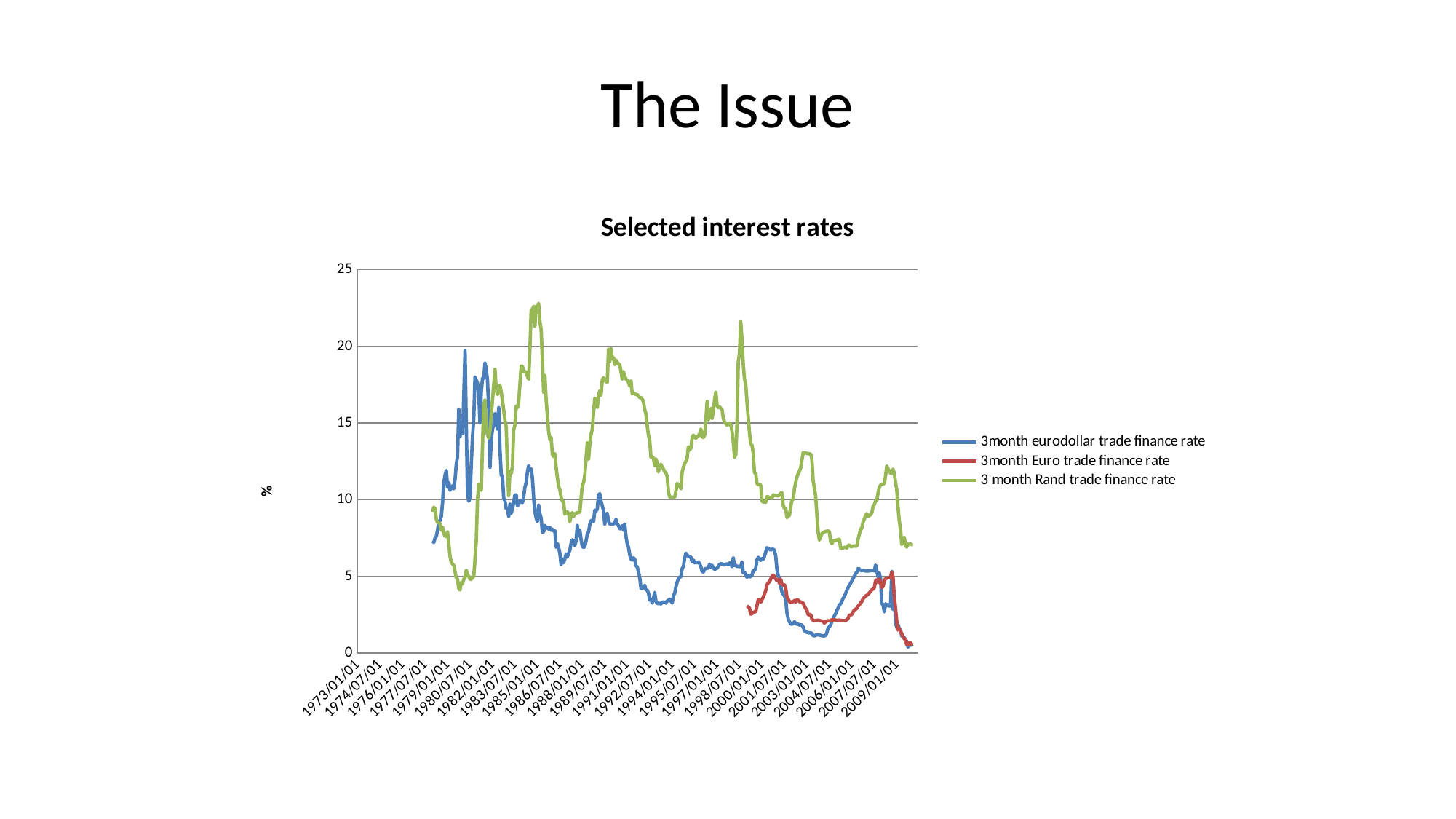

# The Issue

### Chart: Selected interest rates

| Category | 3month eurodollar trade finance rate | 3month Euro trade finance rate | 3 month Rand trade finance rate |
|---|---|---|---|
| 26665 | None | None | None |
| 26696 | None | None | None |
| 26724 | None | None | None |
| 26755 | None | None | None |
| 26785 | None | None | None |
| 26816 | None | None | None |
| 26846 | None | None | None |
| 26877 | None | None | None |
| 26908 | None | None | None |
| 26938 | None | None | None |
| 26969 | None | None | None |
| 26999 | None | None | None |
| 27030 | None | None | None |
| 27061 | None | None | None |
| 27089 | None | None | None |
| 27120 | None | None | None |
| 27150 | None | None | None |
| 27181 | None | None | None |
| 27211 | None | None | None |
| 27242 | None | None | None |
| 27273 | None | None | None |
| 27303 | None | None | None |
| 27334 | None | None | None |
| 27364 | None | None | None |
| 27395 | None | None | None |
| 27426 | None | None | None |
| 27454 | None | None | None |
| 27485 | None | None | None |
| 27515 | None | None | None |
| 27546 | None | None | None |
| 27576 | None | None | None |
| 27607 | None | None | None |
| 27638 | None | None | None |
| 27668 | None | None | None |
| 27699 | None | None | None |
| 27729 | None | None | None |
| 27760 | None | None | None |
| 27791 | None | None | None |
| 27820 | None | None | None |
| 27851 | None | None | None |
| 27881 | None | None | None |
| 27912 | None | None | None |
| 27942 | None | None | None |
| 27973 | None | None | None |
| 28004 | None | None | None |
| 28034 | None | None | None |
| 28065 | None | None | None |
| 28095 | None | None | None |
| 28126 | None | None | None |
| 28157 | None | None | None |
| 28185 | None | None | None |
| 28216 | None | None | None |
| 28246 | None | None | None |
| 28277 | None | None | None |
| 28307 | None | None | None |
| 28338 | None | None | None |
| 28369 | None | None | None |
| 28399 | None | None | None |
| 28430 | None | None | None |
| 28460 | None | None | None |
| 28491 | 7.3 | None | 9.2 |
| 28522 | 7.2 | None | 9.5 |
| 28550 | 7.5 | None | 9.4 |
| 28581 | 7.6 | None | 8.7 |
| 28611 | 8.0 | None | 8.5 |
| 28642 | 8.6 | None | 8.5 |
| 28672 | 8.6 | None | 8.4 |
| 28703 | 8.9 | None | 8.0 |
| 28734 | 9.8 | None | 8.2 |
| 28764 | 11.1 | None | 7.8 |
| 28795 | 11.6 | None | 7.6 |
| 28825 | 11.9 | None | 7.6 |
| 28856 | 10.8 | None | 7.9 |
| 28887 | 11.1 | None | 7.1 |
| 28915 | 10.6 | None | 6.3 |
| 28946 | 10.8 | None | 5.9 |
| 28976 | 10.9 | None | 5.8 |
| 29007 | 10.7 | None | 5.7 |
| 29037 | 11.3 | None | 5.3 |
| 29068 | 12.3 | None | 4.9 |
| 29099 | 12.8 | None | 4.8 |
| 29129 | 15.9 | None | 4.2 |
| 29160 | 14.1 | None | 4.1 |
| 29190 | 14.9 | None | 4.6 |
| 29221 | 14.3 | None | 4.5 |
| 29252 | 16.8 | None | 4.8 |
| 29281 | 19.7 | None | 4.9 |
| 29312 | 14.9 | None | 5.4 |
| 29342 | 10.3 | None | 5.1 |
| 29373 | 9.9 | None | 5.0 |
| 29403 | 10.1 | None | 4.8 |
| 29434 | 12.3 | None | 4.8 |
| 29465 | 14.1 | None | 4.9 |
| 29495 | 15.3 | None | 5.0 |
| 29526 | 18.0 | None | 6.1 |
| 29556 | 17.8 | None | 7.3 |
| 29587 | 17.6 | None | 10.0 |
| 29618 | 16.9 | None | 11.0 |
| 29646 | 15.0 | None | 10.75 |
| 29677 | 17.0 | None | 10.6 |
| 29707 | 17.9 | None | 13.5 |
| 29738 | 17.9 | None | 16.25 |
| 29768 | 18.9 | None | 16.5 |
| 29799 | 18.5 | None | 14.5 |
| 29830 | 17.8 | None | 14.25 |
| 29860 | 15.9 | None | 14.0 |
| 29891 | 12.1 | None | 14.5 |
| 29921 | 13.9 | None | 15.5 |
| 29952 | 14.6 | None | 16.5 |
| 29983 | 14.9 | None | 17.5 |
| 30011 | 15.6 | None | 18.5 |
| 30042 | 15.0 | None | 17.15 |
| 30072 | 14.6 | None | 16.85 |
| 30103 | 16.0 | None | 17.3 |
| 30133 | 13.3 | None | 17.45 |
| 30164 | 11.6 | None | 17.0 |
| 30195 | 11.5 | None | 16.45 |
| 30225 | 10.1 | None | 15.85 |
| 30256 | 9.9 | None | 15.15 |
| 30286 | 9.4 | None | 14.75 |
| 30317 | 9.4 | None | 12.15 |
| 30348 | 8.9 | None | 10.25 |
| 30376 | 9.7 | None | 11.85 |
| 30407 | 9.1 | None | 11.7 |
| 30437 | 9.4 | None | 12.15 |
| 30468 | 9.8 | None | 14.55 |
| 30498 | 10.3 | None | 14.85 |
| 30529 | 10.3 | None | 16.1 |
| 30560 | 9.6 | None | 16.0 |
| 30590 | 9.7 | None | 16.35 |
| 30621 | 9.9 | None | 17.55 |
| 30651 | 9.9 | None | 18.7 |
| 30682 | 9.8 | None | 18.7 |
| 30713 | 10.2 | None | 18.35 |
| 30742 | 10.8 | None | 18.35 |
| 30773 | 11.1 | None | 18.3 |
| 30803 | 11.8 | None | 18.05 |
| 30834 | 12.2 | None | 17.85 |
| 30864 | 11.9 | None | 19.85 |
| 30895 | 12.0 | None | 22.35 |
| 30926 | 11.4 | None | 22.4 |
| 30956 | 10.1 | None | 22.6 |
| 30987 | 9.2 | None | 21.3 |
| 31017 | 8.8 | None | 22.6 |
| 31048 | 8.56 | None | 22.6 |
| 31079 | 9.63 | None | 22.8 |
| 31107 | 9.07 | None | 21.6 |
| 31138 | 8.81 | None | 21.1 |
| 31168 | 7.88 | None | 19.2 |
| 31199 | 7.88 | None | 17.0 |
| 31229 | 8.31 | None | 18.1 |
| 31260 | 8.13 | None | 16.55 |
| 31291 | 8.19 | None | 15.5 |
| 31321 | 8.07 | None | 14.45 |
| 31352 | 8.19 | None | 13.9 |
| 31382 | 8.0 | None | 14.05 |
| 31413 | 8.07 | None | 12.95 |
| 31444 | 7.94 | None | 12.8 |
| 31472 | 7.96 | None | 13.0 |
| 31503 | 6.88 | None | 12.1 |
| 31533 | 7.13 | None | 11.45 |
| 31564 | 6.88 | None | 10.85 |
| 31594 | 6.5 | None | 10.65 |
| 31625 | 5.75 | None | 10.15 |
| 31656 | 6.13 | None | 9.9 |
| 31686 | 5.88 | None | 9.85 |
| 31717 | 6.13 | None | 9.05 |
| 31747 | 6.44 | None | 9.15 |
| 31778 | 6.25 | None | 9.2 |
| 31809 | 6.5 | None | 9.1 |
| 31837 | 6.69 | None | 8.55 |
| 31868 | 7.13 | None | 9.0 |
| 31898 | 7.38 | None | 9.15 |
| 31929 | 7.19 | None | 8.9 |
| 31959 | 7.0 | None | 9.05 |
| 31990 | 7.31 | None | 9.1 |
| 32021 | 8.31 | None | 9.15 |
| 32051 | 7.63 | None | 9.15 |
| 32082 | 8.0 | None | 9.2 |
| 32112 | 7.38 | None | 10.1 |
| 32143 | 6.94 | None | 10.9 |
| 32174 | 6.88 | None | 11.1 |
| 32203 | 6.94 | None | 11.6 |
| 32234 | 7.31 | None | 12.7 |
| 32264 | 7.75 | None | 13.7 |
| 32295 | 7.88 | None | 12.65 |
| 32325 | 8.38 | None | 13.6 |
| 32356 | 8.63 | None | 14.25 |
| 32387 | 8.63 | None | 14.6 |
| 32417 | 8.56 | None | 15.65 |
| 32448 | 9.31 | None | 16.6 |
| 32478 | 9.25 | None | 16.2 |
| 32509 | 9.38 | None | 16.0 |
| 32540 | 10.31 | None | 16.8 |
| 32568 | 10.38 | None | 17.1 |
| 32599 | 9.88 | None | 16.8 |
| 32629 | 9.6 | None | 17.8 |
| 32660 | 9.3 | None | 17.95 |
| 32690 | 8.4 | None | 17.8 |
| 32721 | 9.0 | None | 17.7 |
| 32752 | 9.1 | None | 17.65 |
| 32782 | 8.6 | None | 19.8 |
| 32813 | 8.4 | None | 19.0 |
| 32843 | 8.4 | None | 19.85 |
| 32874 | 8.4 | None | 19.2 |
| 32905 | 8.4 | None | 19.25 |
| 32933 | 8.5 | None | 18.8 |
| 32964 | 8.7 | None | 19.1 |
| 32994 | 8.4 | None | 18.95 |
| 33025 | 8.3 | None | 18.85 |
| 33055 | 8.1 | None | 18.8 |
| 33086 | 8.1 | None | 18.35 |
| 33117 | 8.3 | None | 17.85 |
| 33147 | 8.0 | None | 18.35 |
| 33178 | 8.4 | None | 18.05 |
| 33208 | 7.6 | None | 17.85 |
| 33239 | 7.1 | None | 17.8 |
| 33270 | 6.9 | None | 17.65 |
| 33298 | 6.4 | None | 17.4 |
| 33329 | 6.1 | None | 17.75 |
| 33359 | 6.06 | None | 16.9 |
| 33390 | 6.2 | None | 16.95 |
| 33420 | 6.1 | None | 16.9 |
| 33451 | 5.7 | None | 16.85 |
| 33482 | 5.6 | None | 16.85 |
| 33512 | 5.3 | None | 16.75 |
| 33543 | 4.9 | None | 16.65 |
| 33573 | 4.2 | None | 16.65 |
| 33604 | 4.2 | None | 16.55 |
| 33635 | 4.3 | None | 16.35 |
| 33664 | 4.4 | None | 15.85 |
| 33695 | 4.1 | None | 15.6 |
| 33725 | 4.1 | None | 14.8 |
| 33756 | 3.9 | None | 14.2 |
| 33786 | 3.44 | None | 13.85 |
| 33817 | 3.5 | None | 12.75 |
| 33848 | 3.25 | None | 12.8 |
| 33878 | 3.56 | None | 12.7 |
| 33909 | 3.94 | None | 12.2 |
| 33939 | 3.38 | None | 12.65 |
| 33970 | 3.25 | None | 12.4 |
| 34001 | 3.19 | None | 11.8 |
| 34029 | 3.25 | None | 12.15 |
| 34060 | 3.19 | None | 12.3 |
| 34090 | 3.31 | None | 12.1 |
| 34121 | 3.31 | None | 12.0 |
| 34151 | 3.31 | None | 11.8 |
| 34182 | 3.25 | None | 11.75 |
| 34213 | 3.38 | None | 11.5 |
| 34243 | 3.44 | None | 10.5 |
| 34274 | 3.5 | None | 10.15 |
| 34304 | 3.38 | None | 10.15 |
| 34335 | 3.25 | None | 10.15 |
| 34366 | 3.75 | None | 10.15 |
| 34394 | 3.88 | None | 10.15 |
| 34425 | 4.31 | None | 10.55 |
| 34455 | 4.62 | None | 11.05 |
| 34486 | 4.83 | None | 10.95 |
| 34516 | 4.93 | None | 10.9 |
| 34547 | 4.96 | None | 10.7 |
| 34578 | 5.5 | None | 11.8 |
| 34608 | 5.63 | None | 12.1 |
| 34639 | 6.18 | None | 12.35 |
| 34669 | 6.5 | None | 12.5 |
| 34700 | 6.37 | None | 12.7 |
| 34731 | 6.31 | None | 13.45 |
| 34759 | 6.25 | None | 13.25 |
| 34790 | 6.25 | None | 13.35 |
| 34820 | 5.93 | None | 14.05 |
| 34851 | 6.06 | None | 14.2 |
| 34881 | 5.87 | None | 14.1 |
| 34912 | 5.93 | None | 14.0 |
| 34943 | 5.87 | None | 14.1 |
| 34973 | 5.93 | None | 14.15 |
| 35004 | 5.81 | None | 14.3 |
| 35034 | 5.62 | None | 14.6 |
| 35065 | 5.31 | None | 14.1 |
| 35096 | 5.28 | None | 14.05 |
| 35125 | 5.46 | None | 14.2 |
| 35156 | 5.5 | None | 15.2 |
| 35186 | 5.5 | None | 16.4 |
| 35217 | 5.58 | None | 15.2 |
| 35247 | 5.78 | None | 15.55 |
| 35278 | 5.56 | None | 15.95 |
| 35309 | 5.71 | None | 15.3 |
| 35339 | 5.5 | None | 15.8 |
| 35370 | 5.46 | None | 16.55 |
| 35400 | 5.48 | None | 17.0 |
| 35431 | 5.53 | None | 16.15 |
| 35462 | 5.65 | None | 16.0 |
| 35490 | 5.78 | None | 16.05 |
| 35521 | 5.81 | None | 15.95 |
| 35551 | 5.81 | None | 15.85 |
| 35582 | 5.74 | None | 15.3 |
| 35612 | 5.75 | None | 15.05 |
| 35643 | 5.78 | None | 14.95 |
| 35674 | 5.81 | None | 14.85 |
| 35704 | 5.73 | None | 14.9 |
| 35735 | 5.87 | None | 15.0 |
| 35765 | 5.8 | None | 14.9 |
| 35796 | 5.62 | None | 14.45 |
| 35827 | 6.21 | None | 13.75 |
| 35855 | 5.69 | None | 12.75 |
| 35886 | 5.72 | None | 12.92 |
| 35916 | 5.64 | None | 14.95 |
| 35947 | 5.64 | None | 19.0 |
| 35977 | 5.63 | None | 19.55 |
| 36008 | 5.63 | None | 21.6 |
| 36039 | 5.93 | None | 20.4 |
| 36069 | 5.22 | None | 18.83 |
| 36100 | 5.25 | None | 17.85 |
| 36130 | 5.12 | None | 17.53 |
| 36161 | 4.92 | 3.06 | 16.38 |
| 36192 | 5.06 | 3.0 | 15.33 |
| 36220 | 4.95 | 2.92 | 14.36 |
| 36251 | 4.98 | 2.53 | 13.64 |
| 36281 | 5.06 | 2.56 | 13.54 |
| 36312 | 5.38 | 2.64 | 13.03 |
| 36342 | 5.38 | 2.67 | 11.74 |
| 36373 | 5.53 | 2.69 | 11.7 |
| 36404 | 6.07 | 3.08 | 11.04 |
| 36434 | 6.23 | 3.47 | 10.97 |
| 36465 | 6.12 | 3.44 | 10.99 |
| 36495 | 6.03 | 3.31 | 10.93 |
| 36526 | 6.15 | 3.47 | 9.9 |
| 36557 | 6.1 | 3.63 | 9.84 |
| 36586 | 6.3 | 3.84 | 9.85 |
| 36617 | 6.57 | 4.06 | 9.83 |
| 36647 | 6.86 | 4.44 | 10.19 |
| 36678 | 6.79 | 4.56 | 10.18 |
| 36708 | 6.76 | 4.63 | 10.12 |
| 36739 | 6.71 | 4.81 | 10.14 |
| 36770 | 6.75 | 4.97 | 10.1 |
| 36800 | 6.77 | 5.08 | 10.3 |
| 36831 | 6.67 | 4.96 | 10.27 |
| 36861 | 6.34 | 4.82 | 10.26 |
| 36892 | 5.44 | 4.72 | 10.25 |
| 36923 | 5.05 | 4.79 | 10.23 |
| 36951 | 4.89 | 4.52 | 10.32 |
| 36982 | 4.34 | 4.8 | 10.41 |
| 37012 | 3.98 | 4.49 | 10.44 |
| 37043 | 3.84 | 4.41 | 9.64 |
| 37073 | 3.71 | 4.44 | 9.42 |
| 37104 | 3.51 | 4.22 | 9.43 |
| 37135 | 2.61 | 3.64 | 8.82 |
| 37165 | 2.22 | 3.52 | 8.93 |
| 37196 | 2.04 | 3.34 | 8.96 |
| 37226 | 1.87 | 3.28 | 9.55 |
| 37257 | 1.88 | 3.34 | 9.96 |
| 37288 | 1.9 | 3.33 | 10.03 |
| 37316 | 2.04 | 3.42 | 10.71 |
| 37347 | 1.92 | 3.32 | 11.11 |
| 37377 | 1.87 | 3.47 | 11.48 |
| 37408 | 1.88 | 3.44 | 11.67 |
| 37438 | 1.81 | 3.34 | 11.85 |
| 37469 | 1.83 | 3.33 | 12.06 |
| 37500 | 1.81 | 3.26 | 12.58 |
| 37530 | 1.68 | 3.25 | 13.07 |
| 37561 | 1.45 | 3.05 | 13.03 |
| 37591 | 1.38 | 2.89 | 13.04 |
| 37622 | 1.34 | 2.78 | 13.01 |
| 37653 | 1.32 | 2.49 | 13.0 |
| 37681 | 1.3 | 2.49 | 12.98 |
| 37712 | 1.31 | 2.5 | 12.98 |
| 37742 | 1.26 | 2.22 | 12.65 |
| 37773 | 1.13 | 2.12 | 11.23 |
| 37803 | 1.11 | 2.09 | 10.71 |
| 37834 | 1.15 | 2.12 | 10.24 |
| 37865 | 1.17 | 2.11 | 8.98 |
| 37895 | 1.17 | 2.14 | 7.87 |
| 37926 | 1.16 | 2.11 | 7.36 |
| 37956 | 1.14 | 2.09 | 7.58 |
| 37987 | 1.12 | 2.08 | 7.77 |
| 38018 | 1.11 | 2.05 | 7.83 |
| 38047 | 1.1 | 1.94 | 7.89 |
| 38078 | 1.15 | 2.05 | 7.92 |
| 38108 | 1.32 | 2.08 | 7.94 |
| 38139 | 1.63 | 2.09 | 7.95 |
| 38169 | 1.7 | 2.09 | 7.89 |
| 38200 | 1.82 | 2.09 | 7.27 |
| 38231 | 2.04 | 2.17 | 7.12 |
| 38261 | 2.19 | 2.14 | 7.31 |
| 38292 | 2.42 | 2.16 | 7.31 |
| 38322 | 2.55 | 2.14 | 7.33 |
| 38353 | 2.77 | 2.12 | 7.38 |
| 38384 | 2.92 | 2.12 | 7.36 |
| 38412 | 3.11 | 2.14 | 7.41 |
| 38443 | 3.21 | 2.11 | 6.83 |
| 38473 | 3.35 | 2.12 | 6.83 |
| 38504 | 3.56 | 2.09 | 6.84 |
| 38534 | 3.68 | 2.11 | 6.88 |
| 38565 | 3.88 | 2.12 | 6.88 |
| 38596 | 4.08 | 2.17 | 6.84 |
| 38626 | 4.25 | 2.25 | 7.0 |
| 38657 | 4.41 | 2.46 | 7.04 |
| 38687 | 4.54 | 2.47 | 6.93 |
| 38718 | 4.69 | 2.52 | 6.93 |
| 38749 | 4.84 | 2.66 | 6.97 |
| 38777 | 5.01 | 2.81 | 6.97 |
| 38808 | 5.16 | 2.84 | 6.96 |
| 38838 | 5.26 | 2.91 | 6.96 |
| 38869 | 5.5 | 3.05 | 7.4 |
| 38899 | 5.47 | 3.14 | 7.74 |
| 38930 | 5.37 | 3.25 | 8.06 |
| 38961 | 5.37 | 3.36 | 8.14 |
| 38991 | 5.38 | 3.52 | 8.54 |
| 39022 | 5.37 | 3.62 | 8.72 |
| 39052 | 5.34 | 3.7 | 8.97 |
| 39083 | 5.35 | 3.76 | 9.09 |
| 39114 | 5.34 | 3.83 | 8.87 |
| 39142 | 5.35 | 3.91 | 8.97 |
| 39173 | 5.36 | 4.01 | 9.0 |
| 39203 | 5.37 | 4.11 | 9.14 |
| 39234 | 5.37 | 4.16 | 9.54 |
| 39264 | 5.35 | 4.25 | 9.67 |
| 39295 | 5.73 | 4.7 | 9.91 |
| 39326 | 5.35 | 4.77 | 9.96 |
| 39356 | 4.95 | 4.58 | 10.43 |
| 39387 | 5.21 | 4.81 | 10.78 |
| 39417 | 4.85 | 4.63 | 10.94 |
| 39448 | 3.22 | 4.25 | 10.98 |
| 39479 | 3.15 | 4.33 | 11.01 |
| 39508 | 2.68 | 4.68 | 11.06 |
| 39539 | 3.2 | 4.85 | 11.53 |
| 39569 | 3.07 | 4.87 | 12.19 |
| 39600 | 3.15 | 4.9 | 12.01 |
| 39630 | 3.05 | 4.9 | 11.86 |
| 39661 | 3.07 | 4.93 | 11.72 |
| 39692 | 5.31 | 5.28 | 11.7 |
| 39722 | 2.85 | 4.95 | 11.98 |
| 39753 | 3.91 | 3.68 | 11.71 |
| 39783 | 1.95 | 2.91 | 11.11 |
| 39814 | 1.65 | 2.07 | 10.64 |
| 39845 | 1.85 | 1.49 | 9.52 |
| 39873 | 1.59 | 1.58 | 8.62 |
| 39904 | 1.5 | 1.4 | 8.07 |
| 39934 | 1.1 | 1.25 | 7.06 |
| 39965 | 1.05 | 1.05 | 7.44 |
| 39995 | 1.0 | 0.92 | 7.53 |
| 40026 | 0.85 | 0.85 | 7.01 |
| 40057 | 0.75 | 0.52 | 6.9 |
| 40087 | 0.37 | 0.52 | 7.11 |
| 40118 | 0.62 | 0.66 | 7.1 |
| 40148 | 0.5 | 0.65 | 7.1 |
| 40179 | 0.51 | 0.55 | 7.06 |
| 40210 | 0.55 | 0.54 | 7.06 |
| 40238 | None | None | None |
| 40269 | None | None | None |
| 40299 | None | None | None |